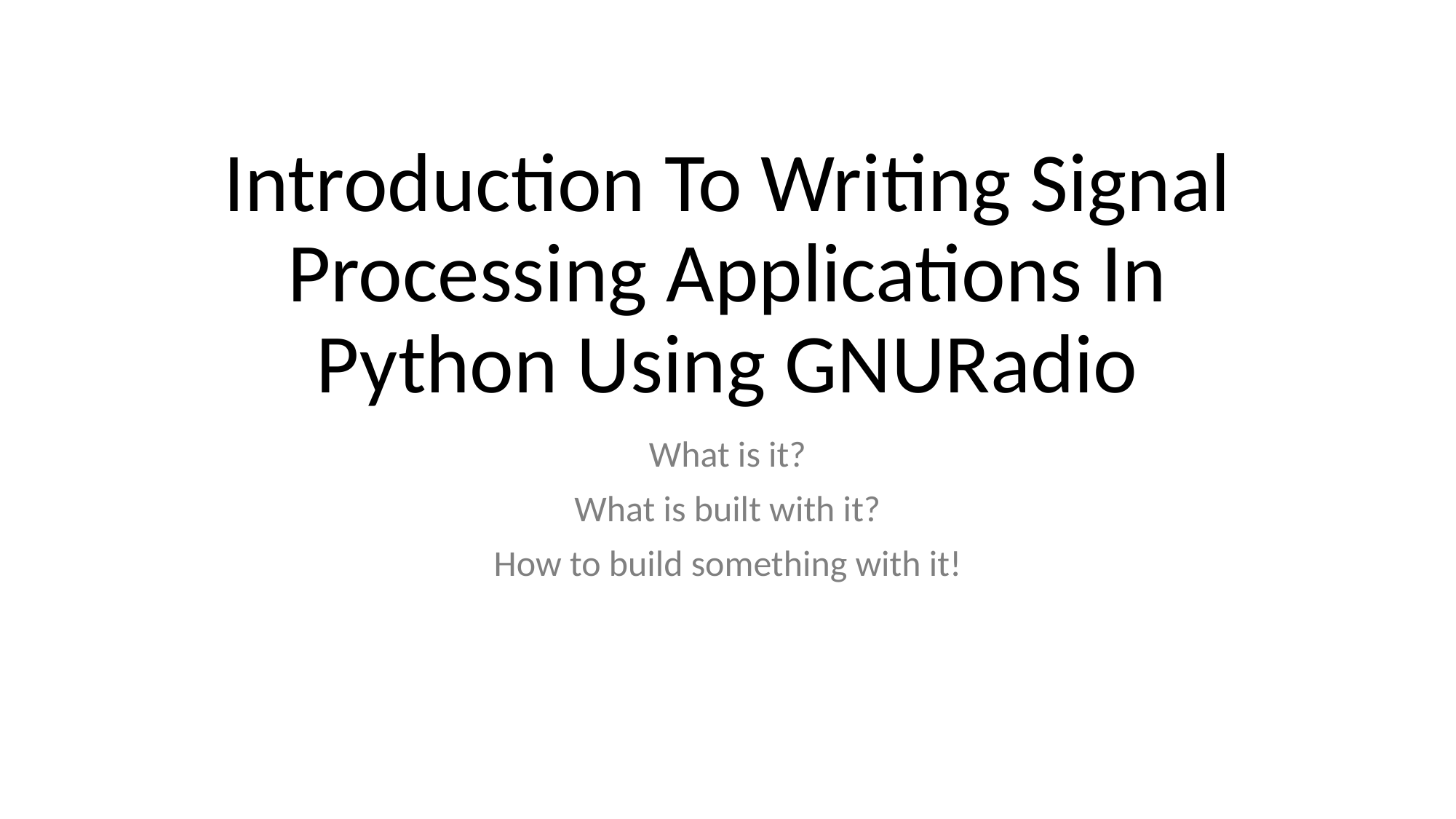

# Introduction To Writing Signal Processing Applications In Python Using GNURadio

What is it?
What is built with it?
How to build something with it!